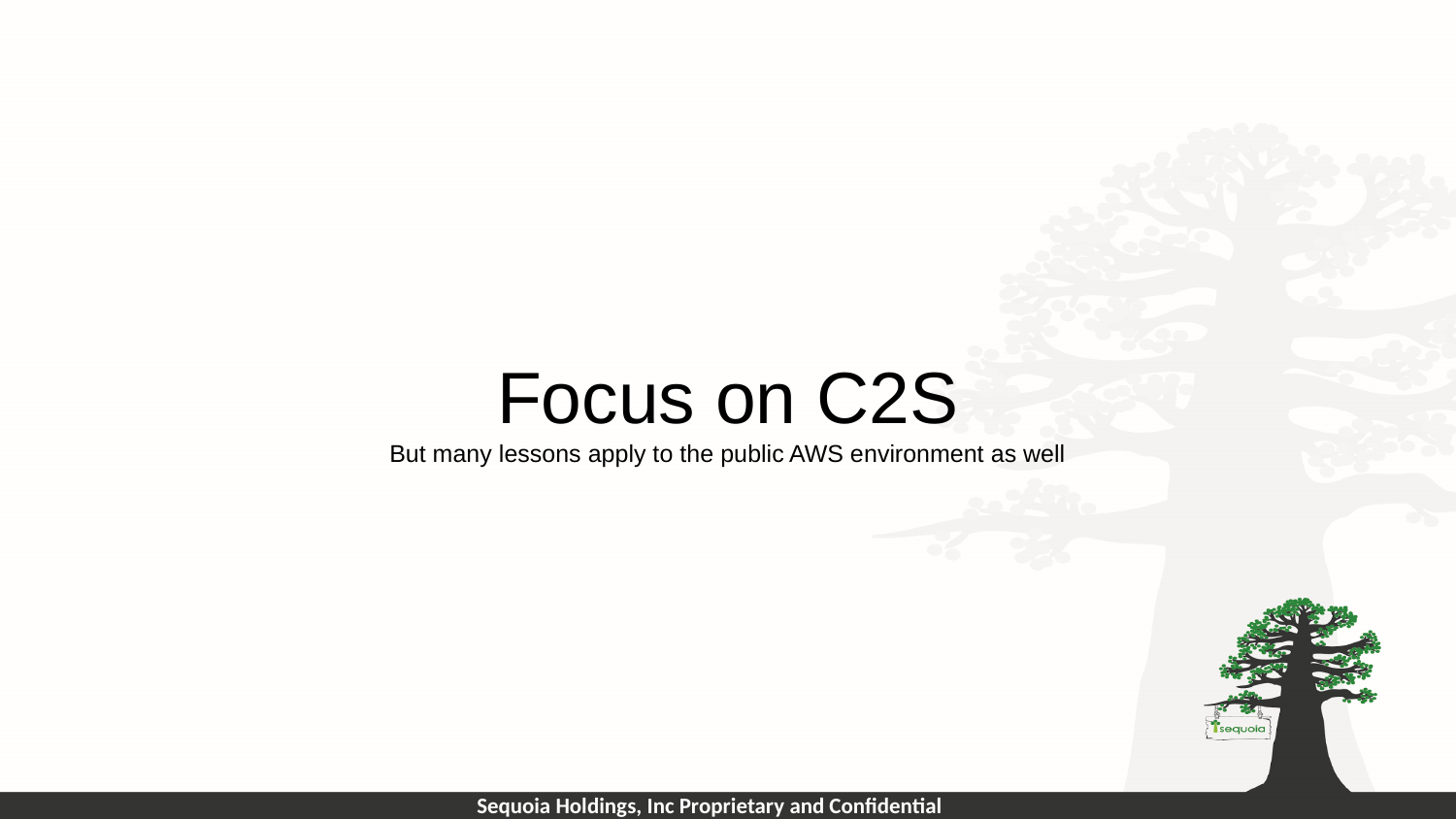

# Focus on C2S
But many lessons apply to the public AWS environment as well
Sequoia Holdings, Inc Proprietary and Confidential